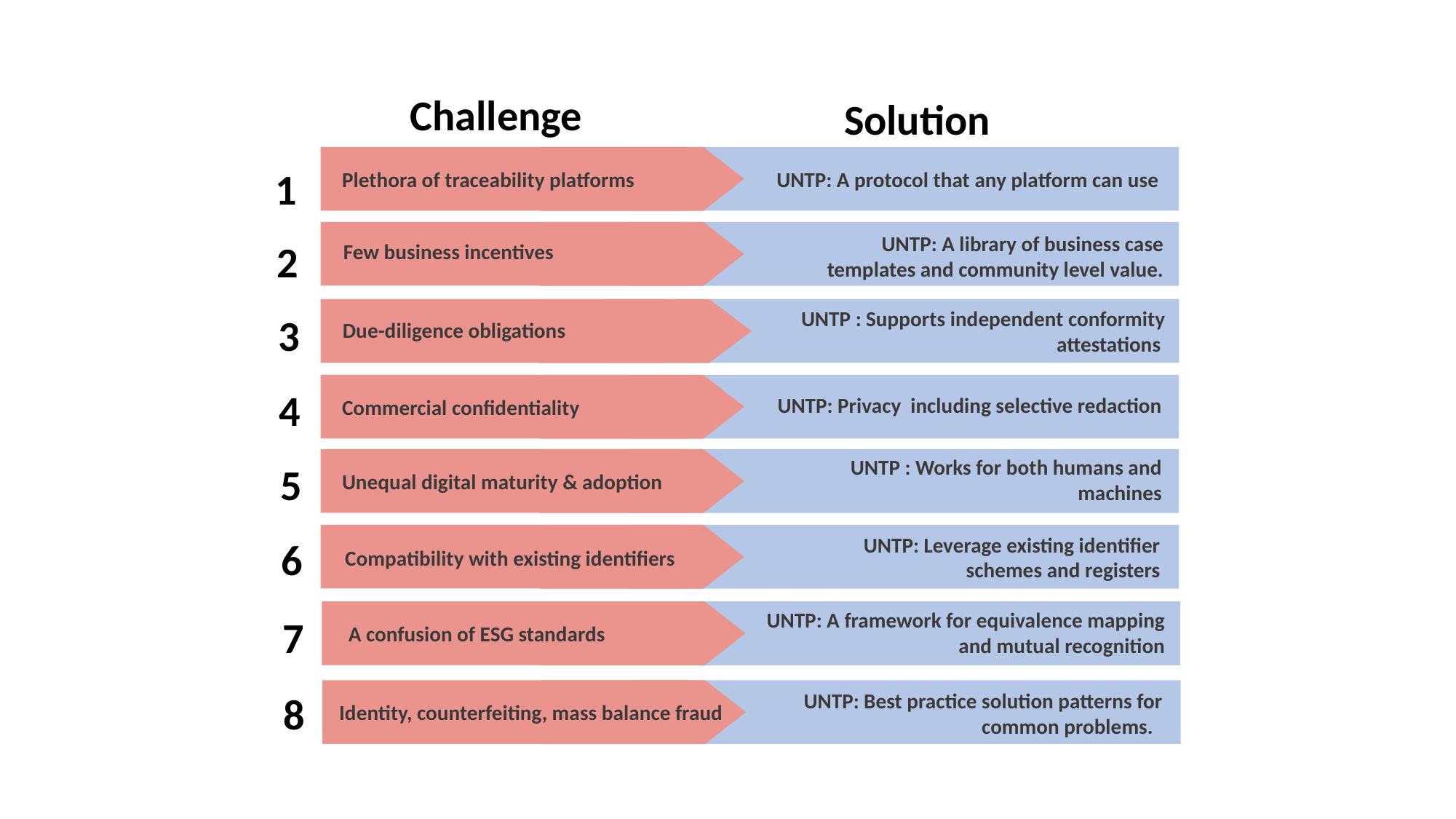

Challenge
Solution

UNTP: A protocol that any platform can use
Plethora of traceability platforms

UNTP: A library of business case templates and community level value.
Few business incentives

UNTP : Supports independent conformity attestations
Due-diligence obligations

UNTP: Privacy  including selective redaction

Commercial confidentiality

UNTP : Works for both humans and machines

Unequal digital maturity & adoption

UNTP: Leverage existing identifier schemes and registers
Compatibility with existing identifiers

UNTP: A framework for equivalence mapping and mutual recognition

A confusion of ESG standards

UNTP: Best practice solution patterns for common problems.
Identity, counterfeiting, mass balance fraud
1
2
3
4
5
6
7
8